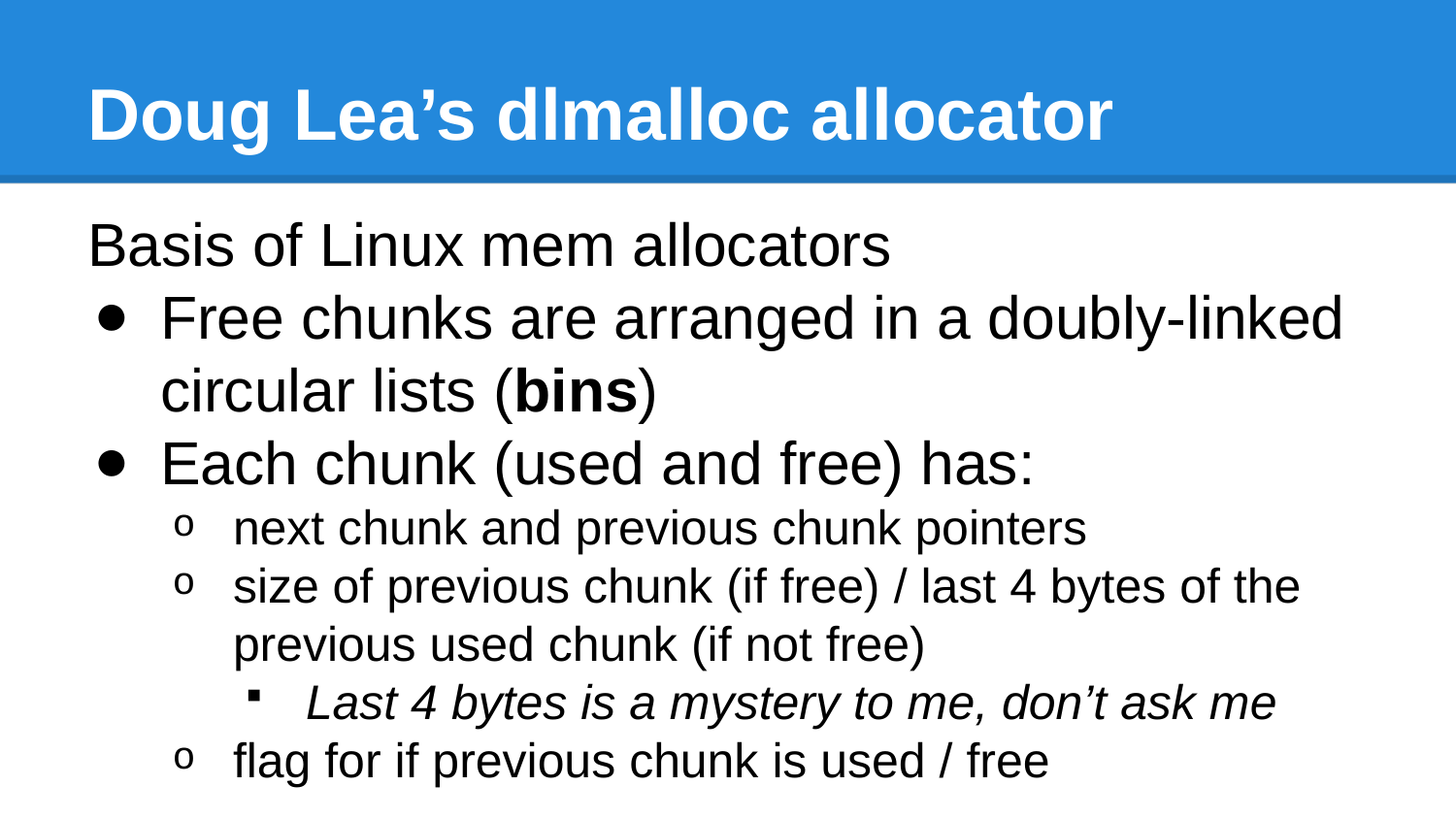

# Doug Lea’s dlmalloc allocator
Basis of Linux mem allocators
Free chunks are arranged in a doubly-linked circular lists (bins)
Each chunk (used and free) has:
next chunk and previous chunk pointers
size of previous chunk (if free) / last 4 bytes of the previous used chunk (if not free)
Last 4 bytes is a mystery to me, don’t ask me
flag for if previous chunk is used / free